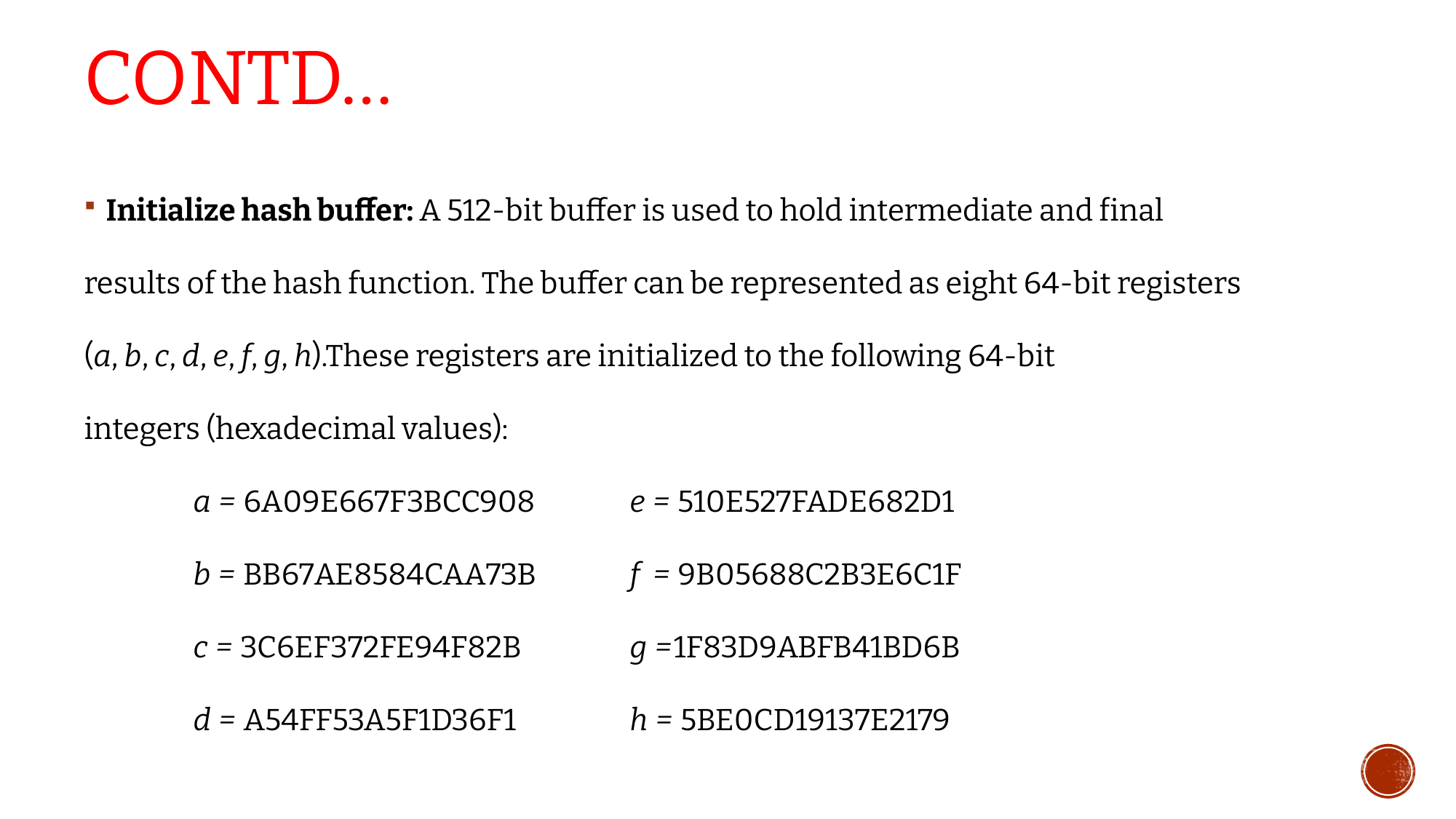

# CONTD…
Initialize hash buffer: A 512-bit buffer is used to hold intermediate and final
results of the hash function. The buffer can be represented as eight 64-bit registers
(a, b, c, d, e, f, g, h).These registers are initialized to the following 64-bit
integers (hexadecimal values):
	a = 6A09E667F3BCC908 	e = 510E527FADE682D1
	b = BB67AE8584CAA73B 	f  = 9B05688C2B3E6C1F
	c = 3C6EF372FE94F82B 	g =1F83D9ABFB41BD6B
	d = A54FF53A5F1D36F1 	h = 5BE0CD19137E2179